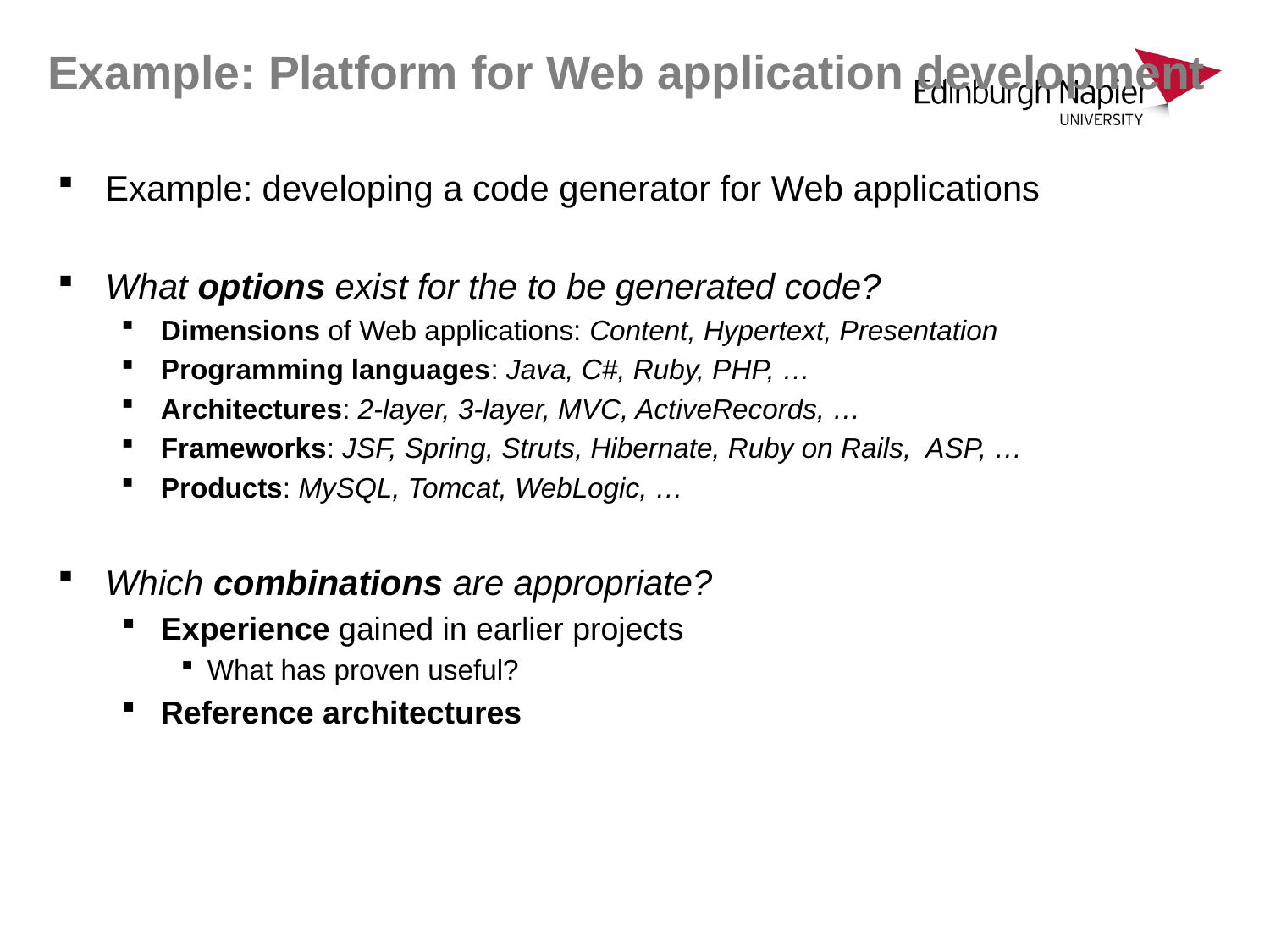

# Example: Platform for Web application development
Example: developing a code generator for Web applications

What options exist for the to be generated code?
Dimensions of Web applications: Content, Hypertext, Presentation
Programming languages: Java, C#, Ruby, PHP, …
Architectures: 2-layer, 3-layer, MVC, ActiveRecords, …
Frameworks: JSF, Spring, Struts, Hibernate, Ruby on Rails,  ASP, …
Products: MySQL, Tomcat, WebLogic, …

Which combinations are appropriate?
Experience gained in earlier projects
What has proven useful?
Reference architectures